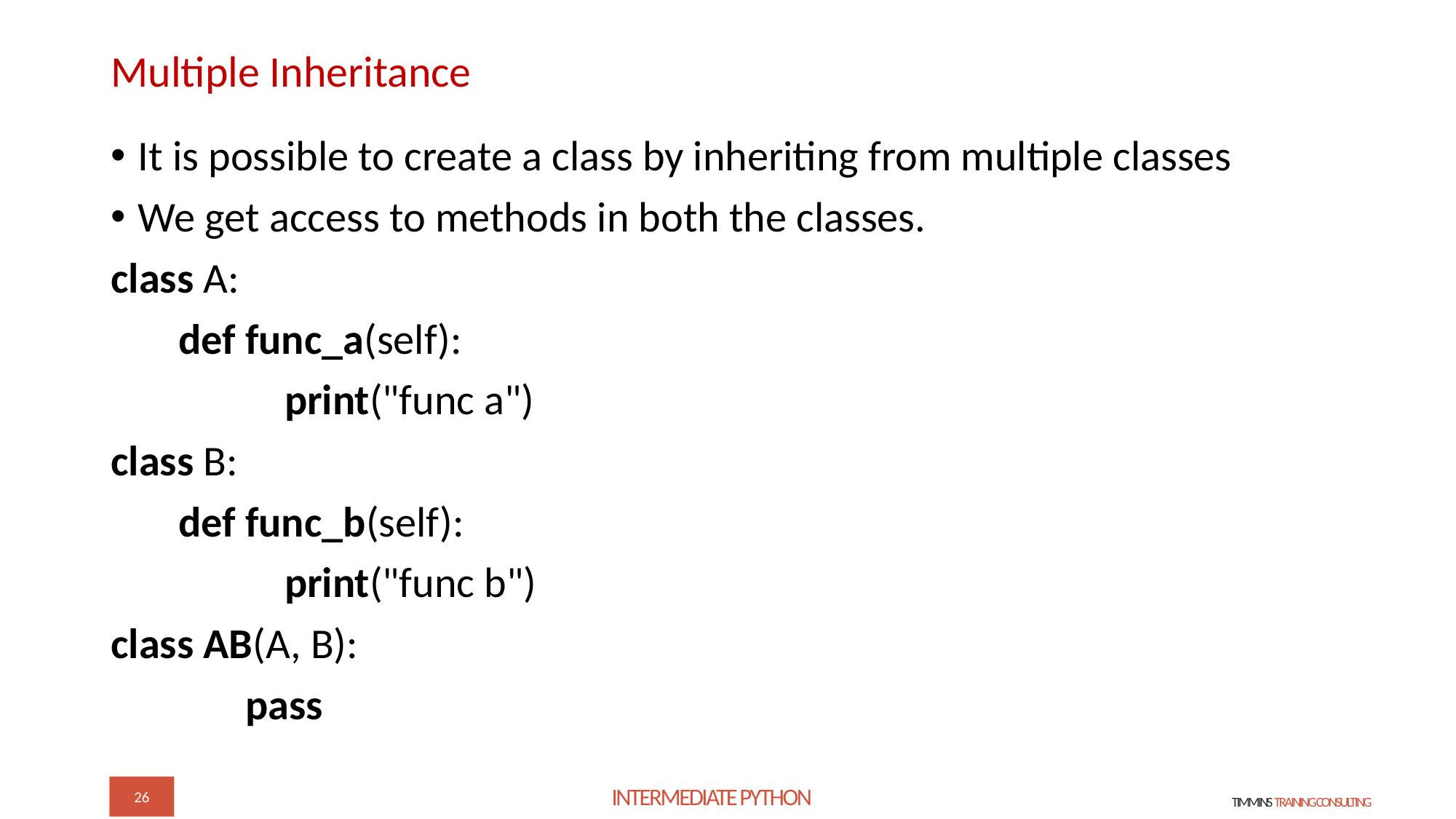

# Multiple Inheritance
It is possible to create a class by inheriting from multiple classes
We get access to methods in both the classes.
class A:
       def func_a(self):
                  print("func a")
class B:
       def func_b(self):
                  print("func b")
class AB(A, B):
              pass